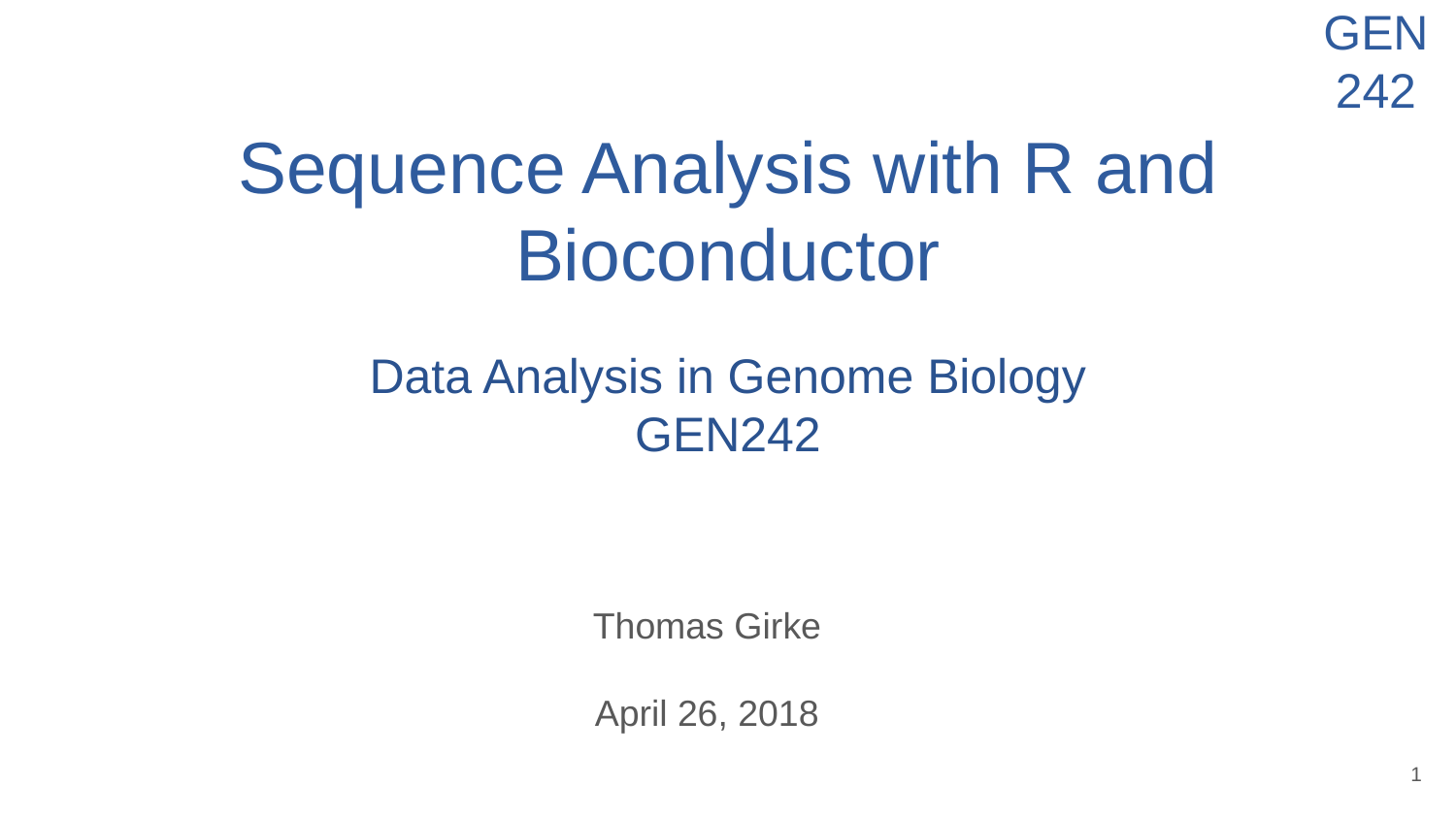

# Sequence Analysis with R and Bioconductor
Data Analysis in Genome Biology
GEN242

Thomas Girke

April 26, 2018

1